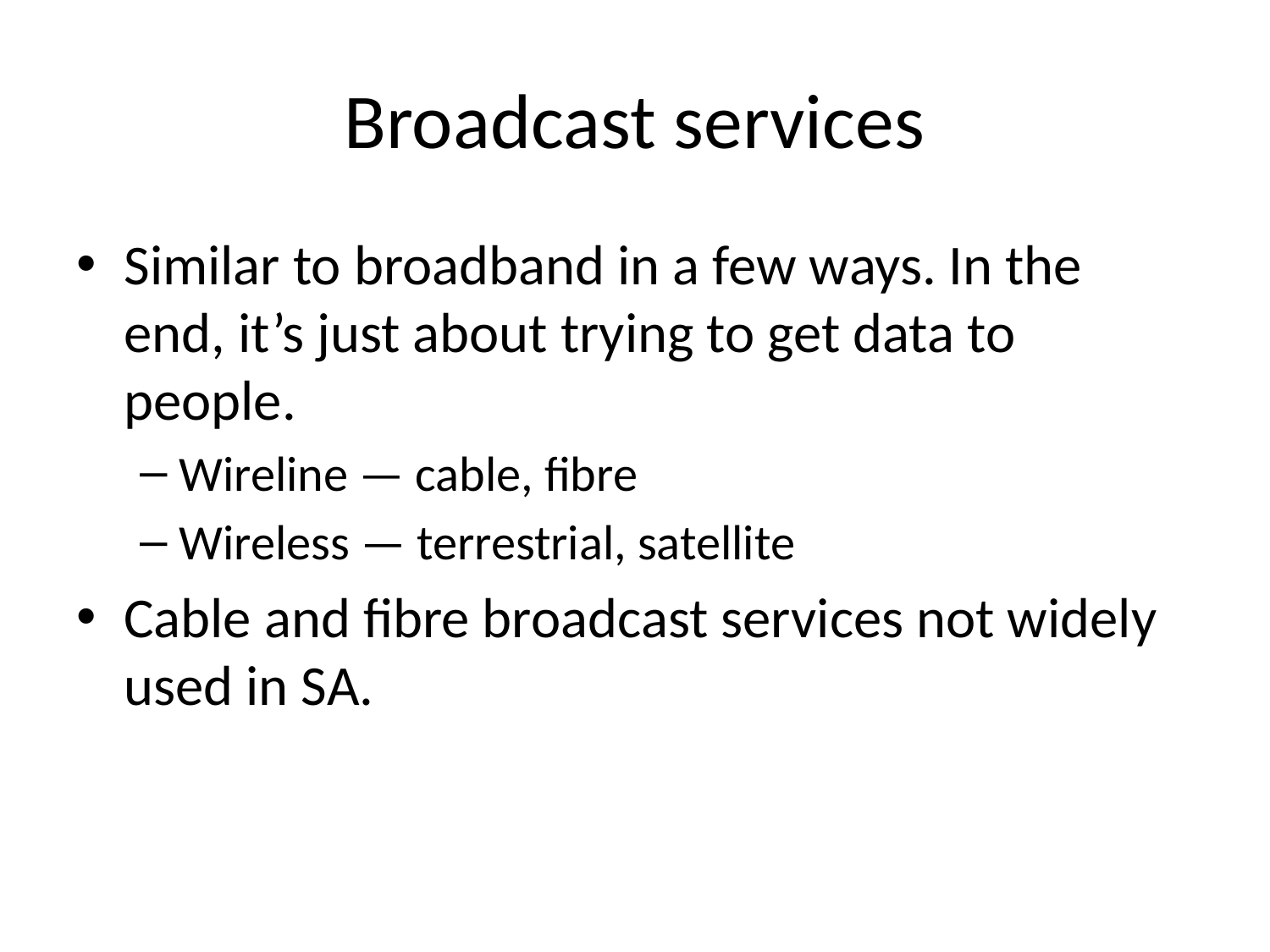

# Broadcast services
Similar to broadband in a few ways. In the end, it’s just about trying to get data to people.
Wireline — cable, fibre
Wireless — terrestrial, satellite
Cable and fibre broadcast services not widely used in SA.